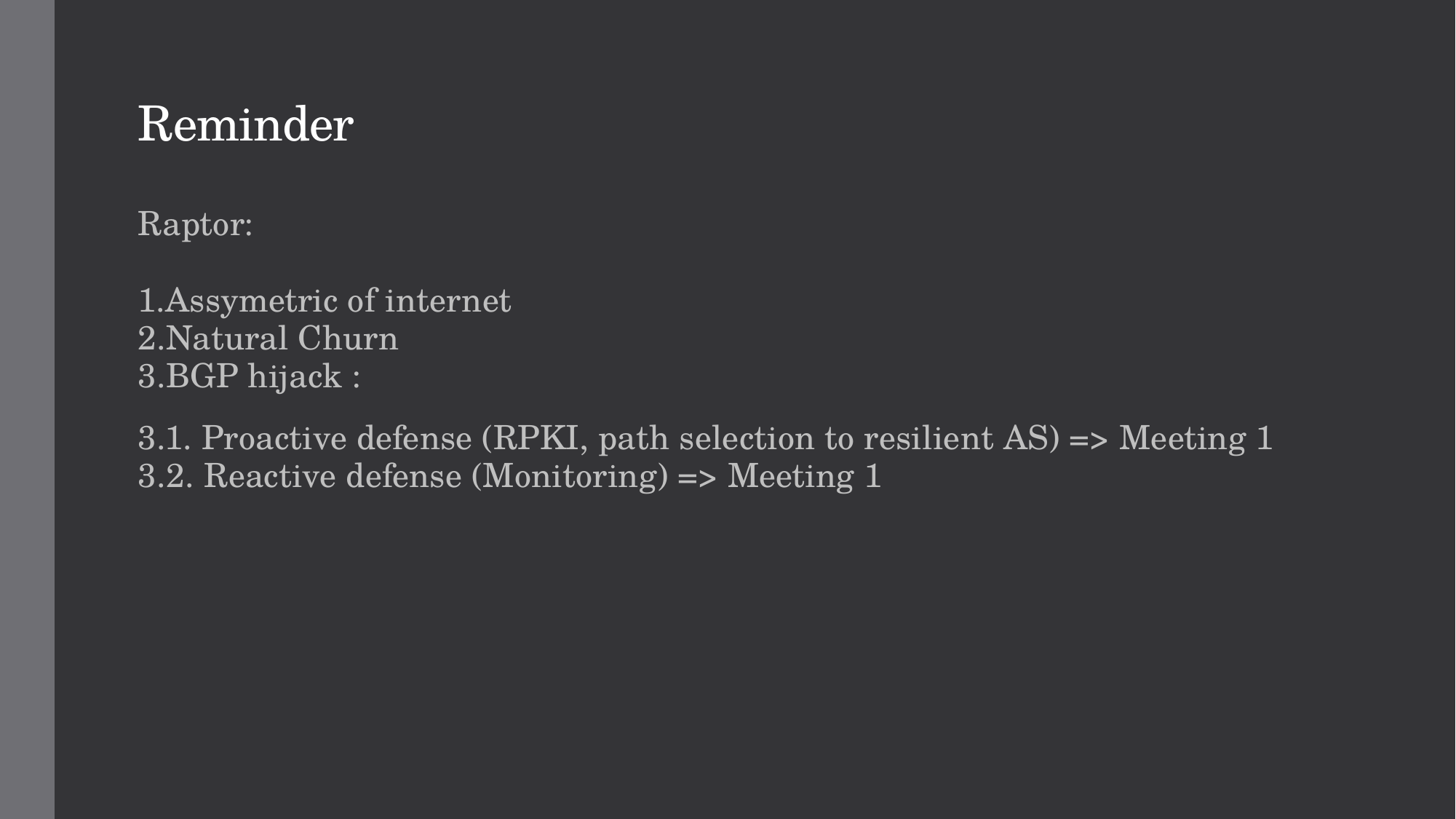

# Reminder
Raptor:
1.Assymetric of internet
2.Natural Churn
3.BGP hijack :
3.1. Proactive defense (RPKI, path selection to resilient AS) => Meeting 1
3.2. Reactive defense (Monitoring) => Meeting 1